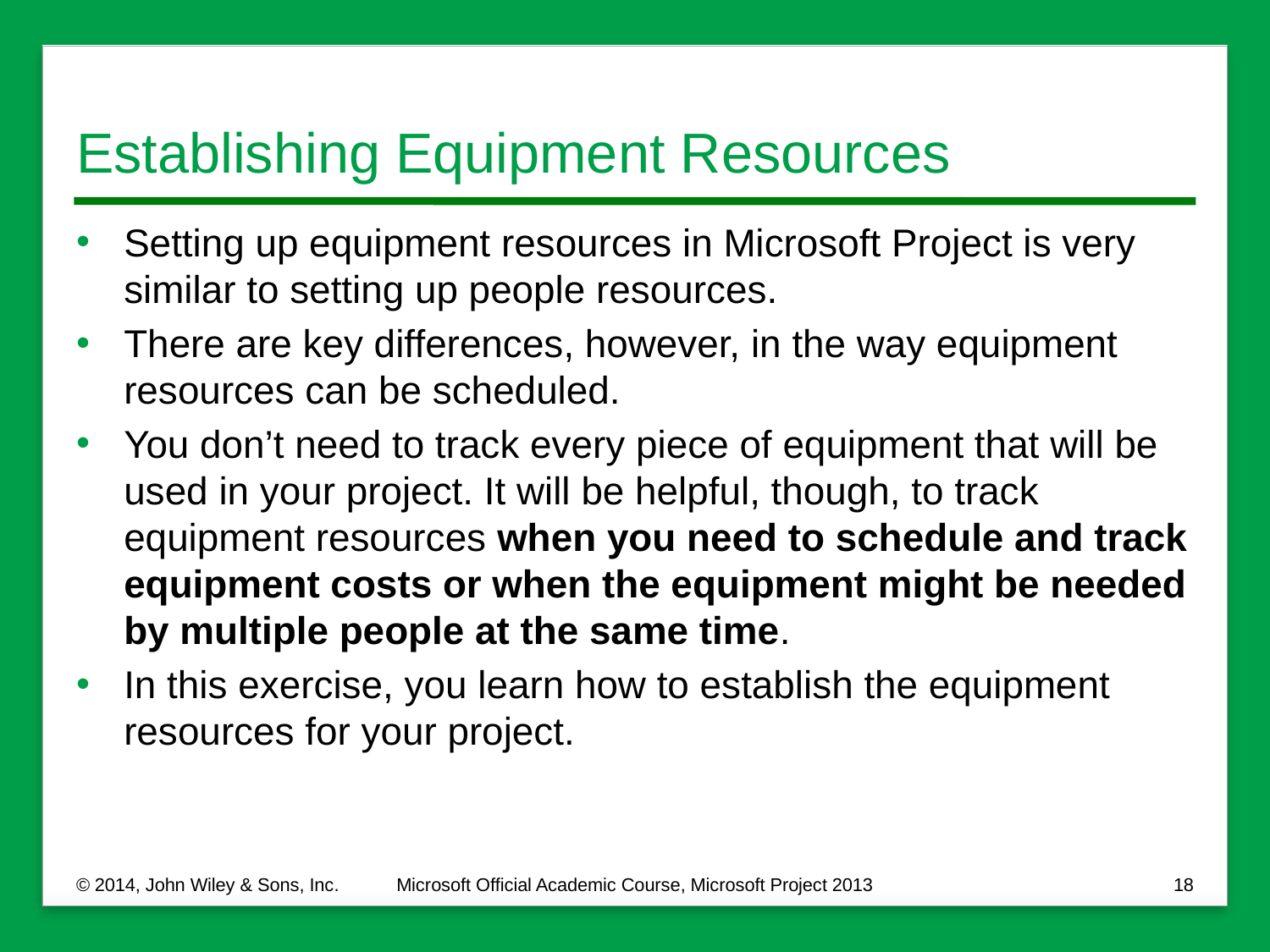

# Establishing Equipment Resources
Setting up equipment resources in Microsoft Project is very similar to setting up people resources.
There are key differences, however, in the way equipment resources can be scheduled.
You don’t need to track every piece of equipment that will be used in your project. It will be helpful, though, to track equipment resources when you need to schedule and track equipment costs or when the equipment might be needed by multiple people at the same time.
In this exercise, you learn how to establish the equipment resources for your project.
© 2014, John Wiley & Sons, Inc.
Microsoft Official Academic Course, Microsoft Project 2013
18